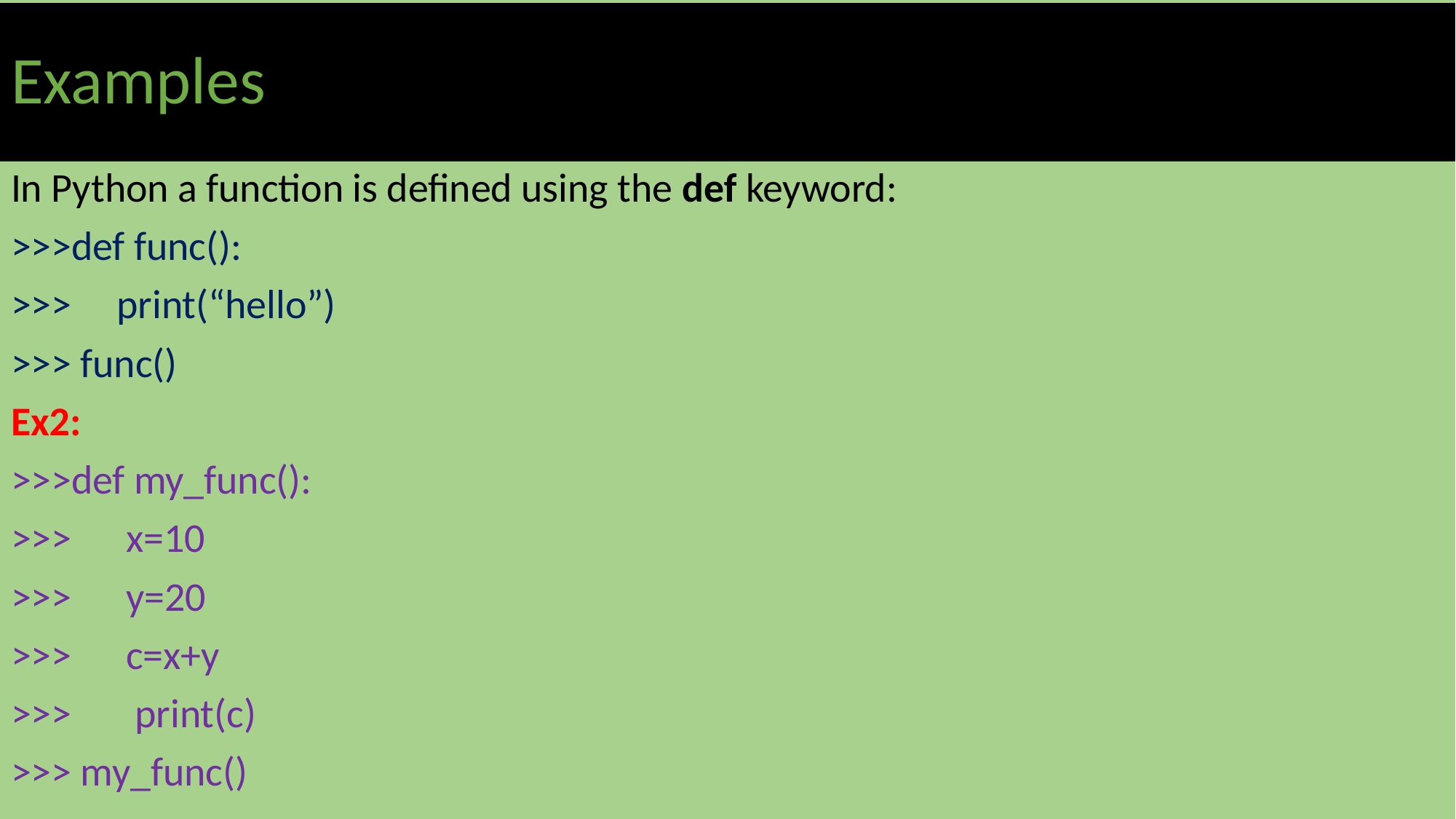

# Examples
In Python a function is defined using the def keyword:
>>>def func():
>>>     print(“hello”)
>>> func()
Ex2:
>>>def my_func():
>>>      x=10
>>>      y=20
>>>      c=x+y
>>>       print(c)
>>> my_func()